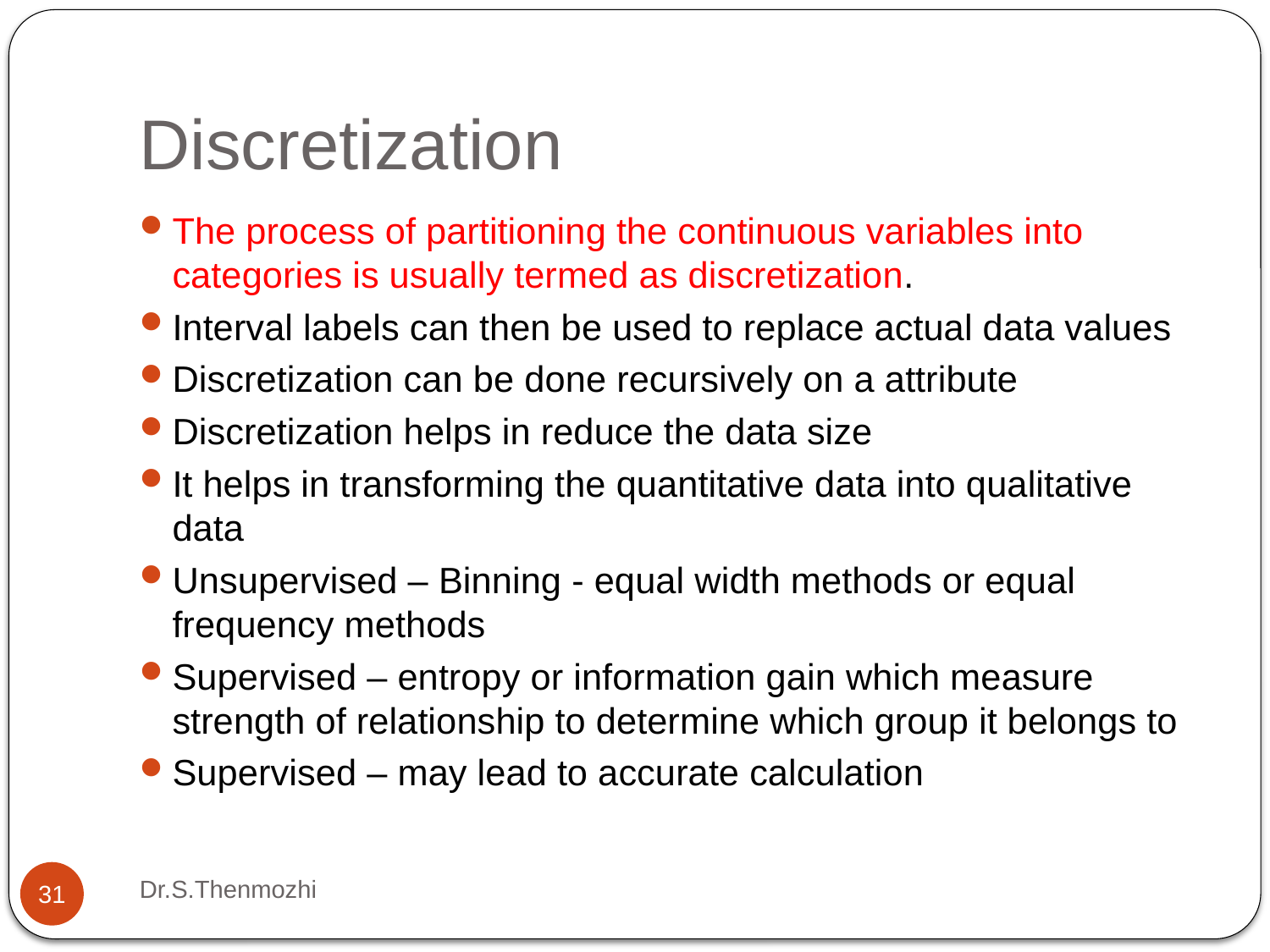

# Discretization
The process of partitioning the continuous variables into categories is usually termed as discretization.
Interval labels can then be used to replace actual data values
Discretization can be done recursively on a attribute
Discretization helps in reduce the data size
It helps in transforming the quantitative data into qualitative data
Unsupervised – Binning - equal width methods or equal frequency methods
Supervised – entropy or information gain which measure strength of relationship to determine which group it belongs to
Supervised – may lead to accurate calculation
Dr.S.Thenmozhi
31